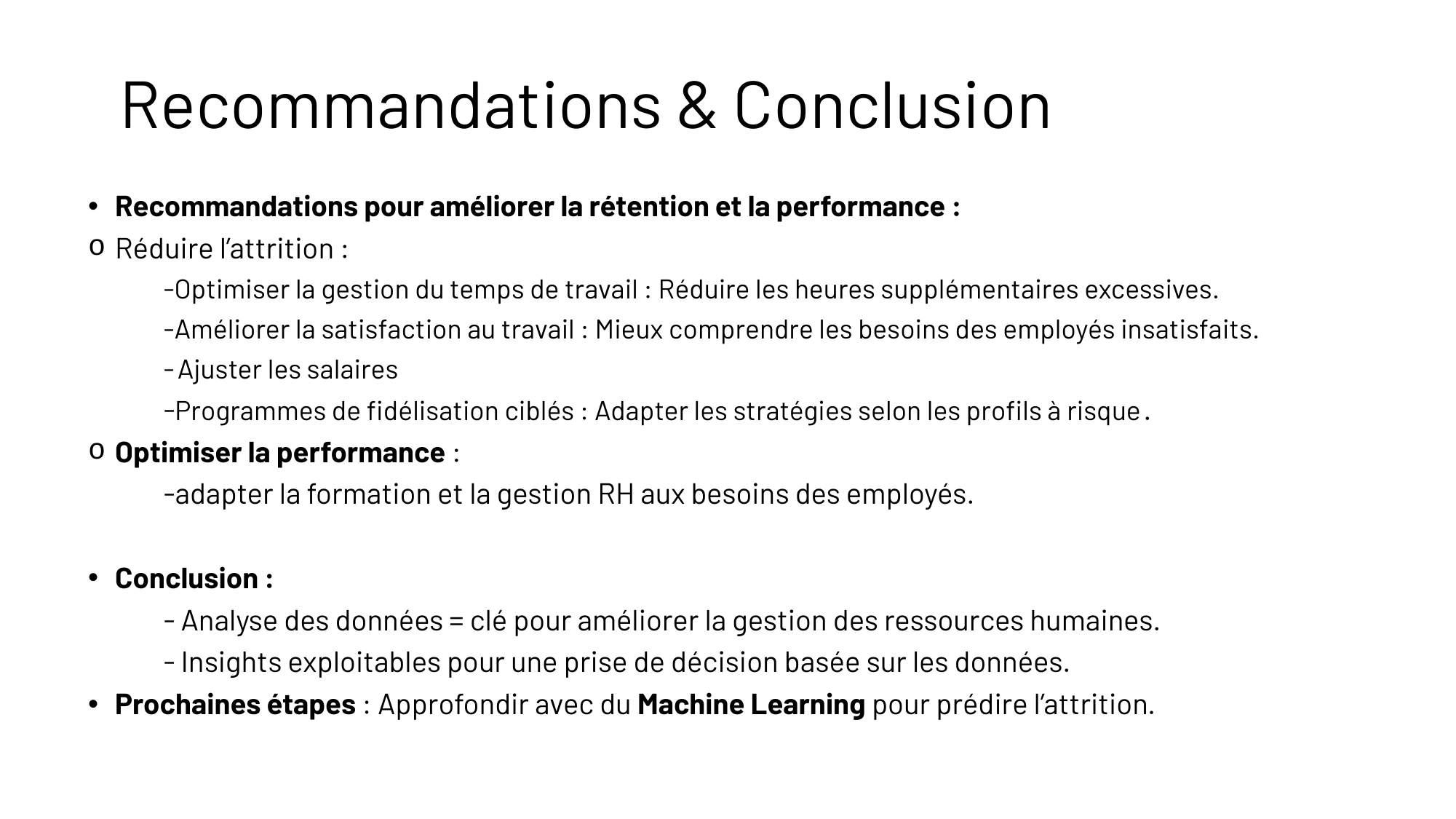

# Recommandations & Conclusion
Recommandations pour améliorer la rétention et la performance :
Réduire l’attrition :
	-Optimiser la gestion du temps de travail : Réduire les heures supplémentaires excessives.
	-Améliorer la satisfaction au travail : Mieux comprendre les besoins des employés insatisfaits.
	- Ajuster les salaires
	-Programmes de fidélisation ciblés : Adapter les stratégies selon les profils à risque.
Optimiser la performance :
	-adapter la formation et la gestion RH aux besoins des employés.

Conclusion :
	- Analyse des données = clé pour améliorer la gestion des ressources humaines.
	- Insights exploitables pour une prise de décision basée sur les données.
Prochaines étapes : Approfondir avec du Machine Learning pour prédire l’attrition.